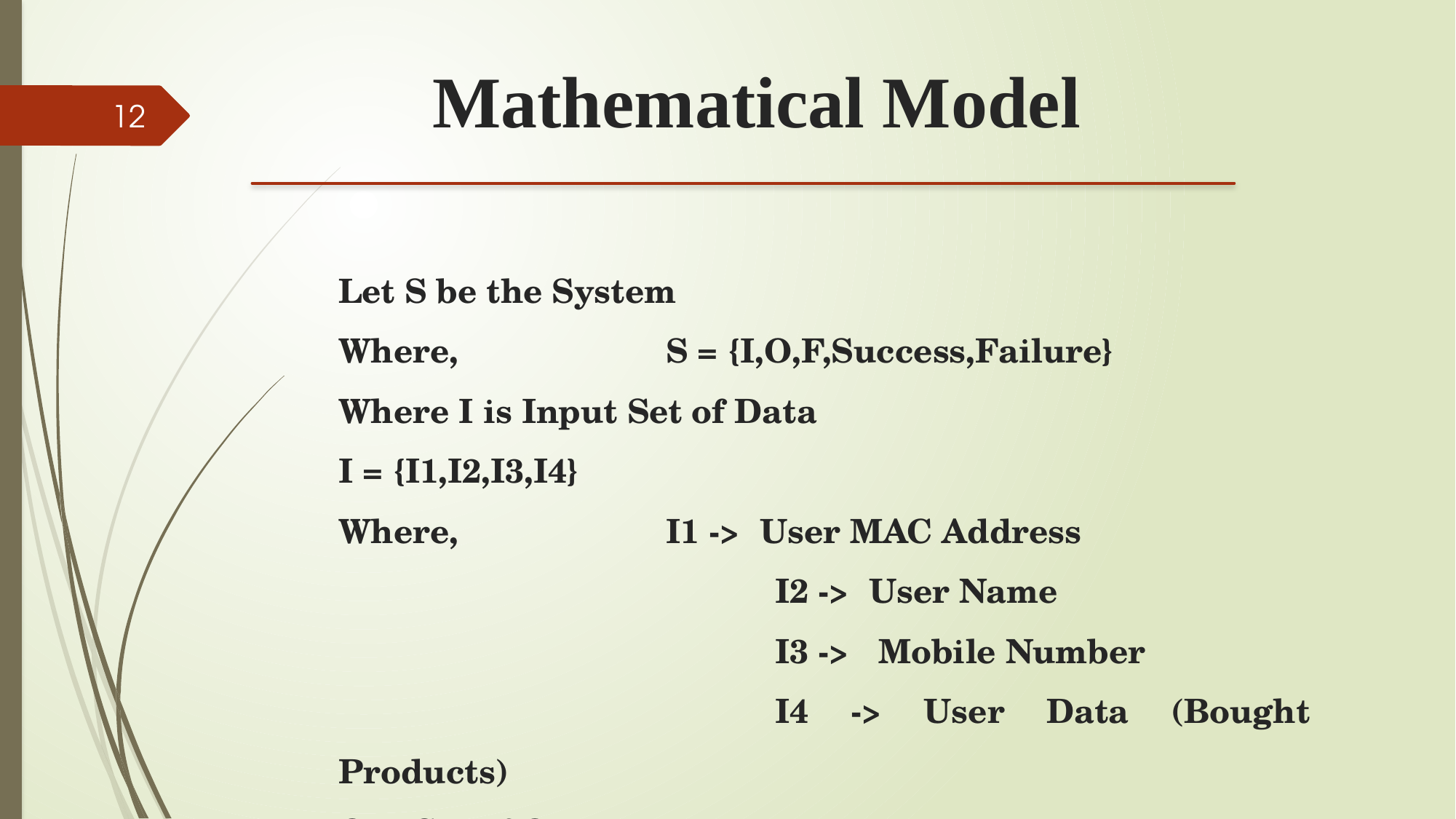

Mathematical Model
12
Let S be the System
Where,		S = {I,O,F,Success,Failure}
Where I is Input Set of Data
I = {I1,I2,I3,I4}
Where,		I1 ->  User MAC Address
				I2 ->  User Name
				I3 ->   Mobile Number
				I4 -> User Data (Bought Products)
O is Set of Outputs